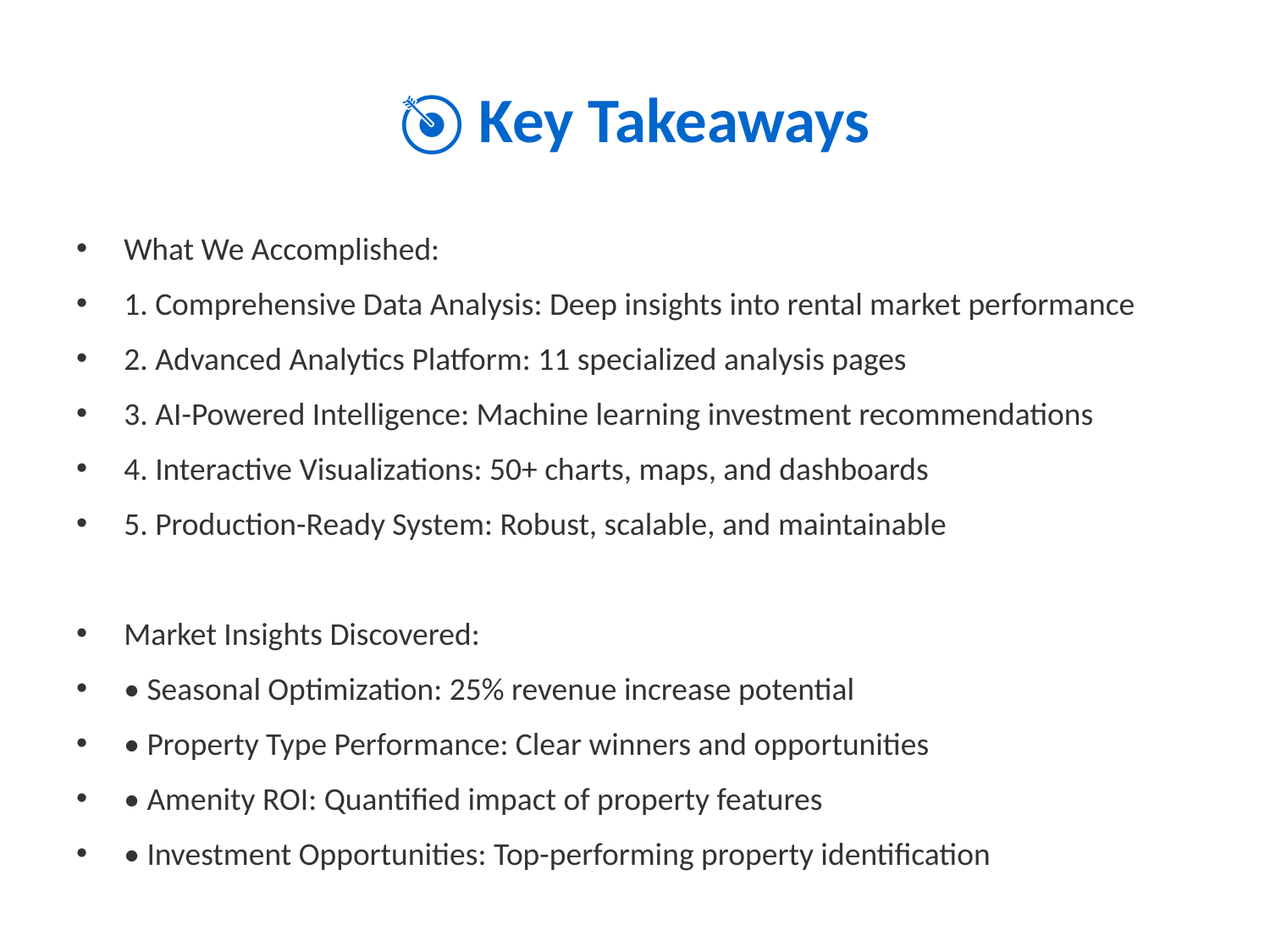

# 🎯 Key Takeaways
What We Accomplished:
1. Comprehensive Data Analysis: Deep insights into rental market performance
2. Advanced Analytics Platform: 11 specialized analysis pages
3. AI-Powered Intelligence: Machine learning investment recommendations
4. Interactive Visualizations: 50+ charts, maps, and dashboards
5. Production-Ready System: Robust, scalable, and maintainable

Market Insights Discovered:
• Seasonal Optimization: 25% revenue increase potential
• Property Type Performance: Clear winners and opportunities
• Amenity ROI: Quantified impact of property features
• Investment Opportunities: Top-performing property identification

Technical Achievements:
• Data Integration: Seamless multi-source data processing
• Performance Optimization: Efficient handling of large datasets
• User Experience: Intuitive and responsive interface
• Documentation: Comprehensive technical and user guides